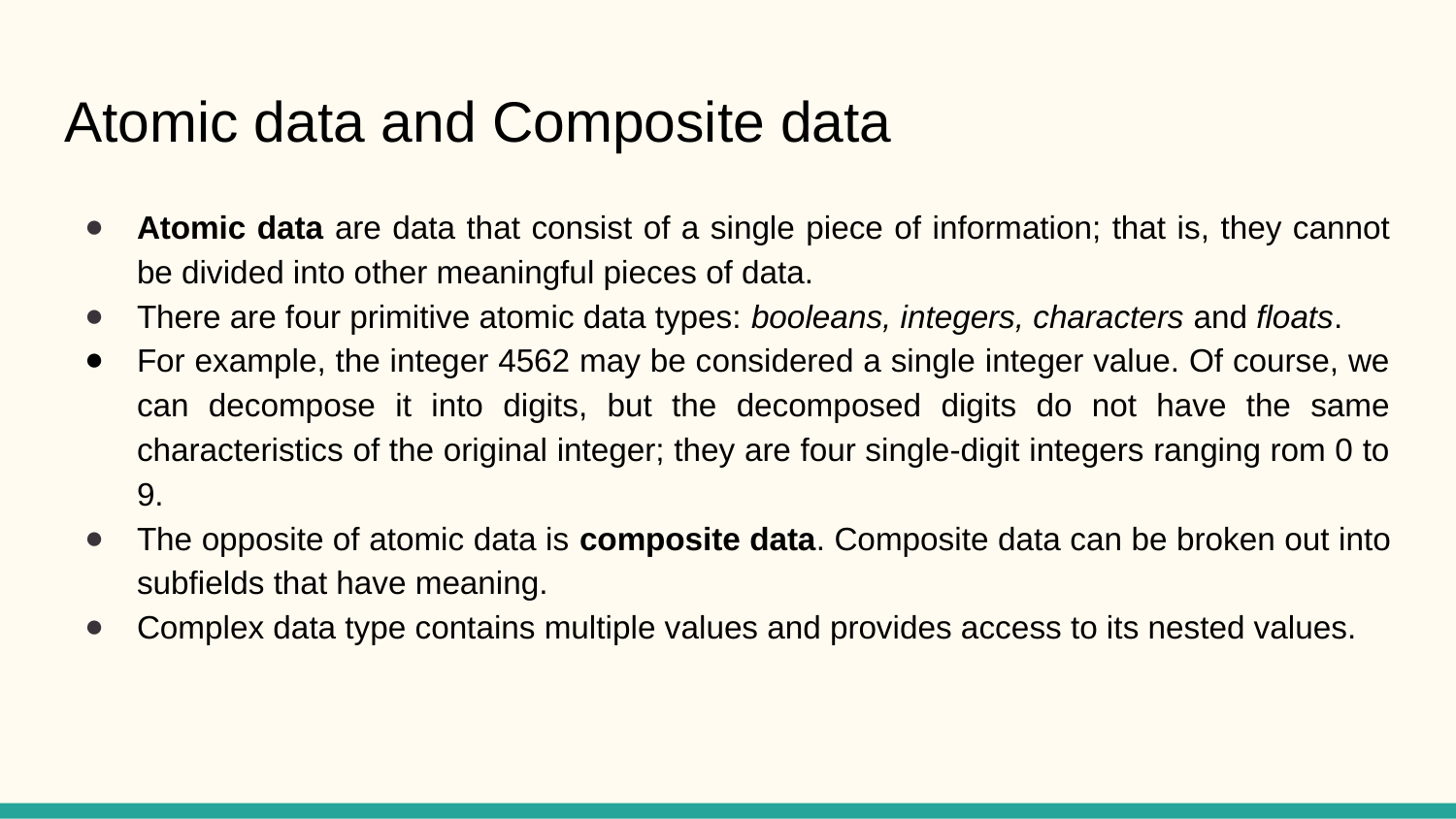

# Atomic data and Composite data
Atomic data are data that consist of a single piece of information; that is, they cannot be divided into other meaningful pieces of data.
There are four primitive atomic data types: booleans, integers, characters and floats.
For example, the integer 4562 may be considered a single integer value. Of course, we can decompose it into digits, but the decomposed digits do not have the same characteristics of the original integer; they are four single-digit integers ranging rom 0 to 9.
The opposite of atomic data is composite data. Composite data can be broken out into subfields that have meaning.
Complex data type contains multiple values and provides access to its nested values.